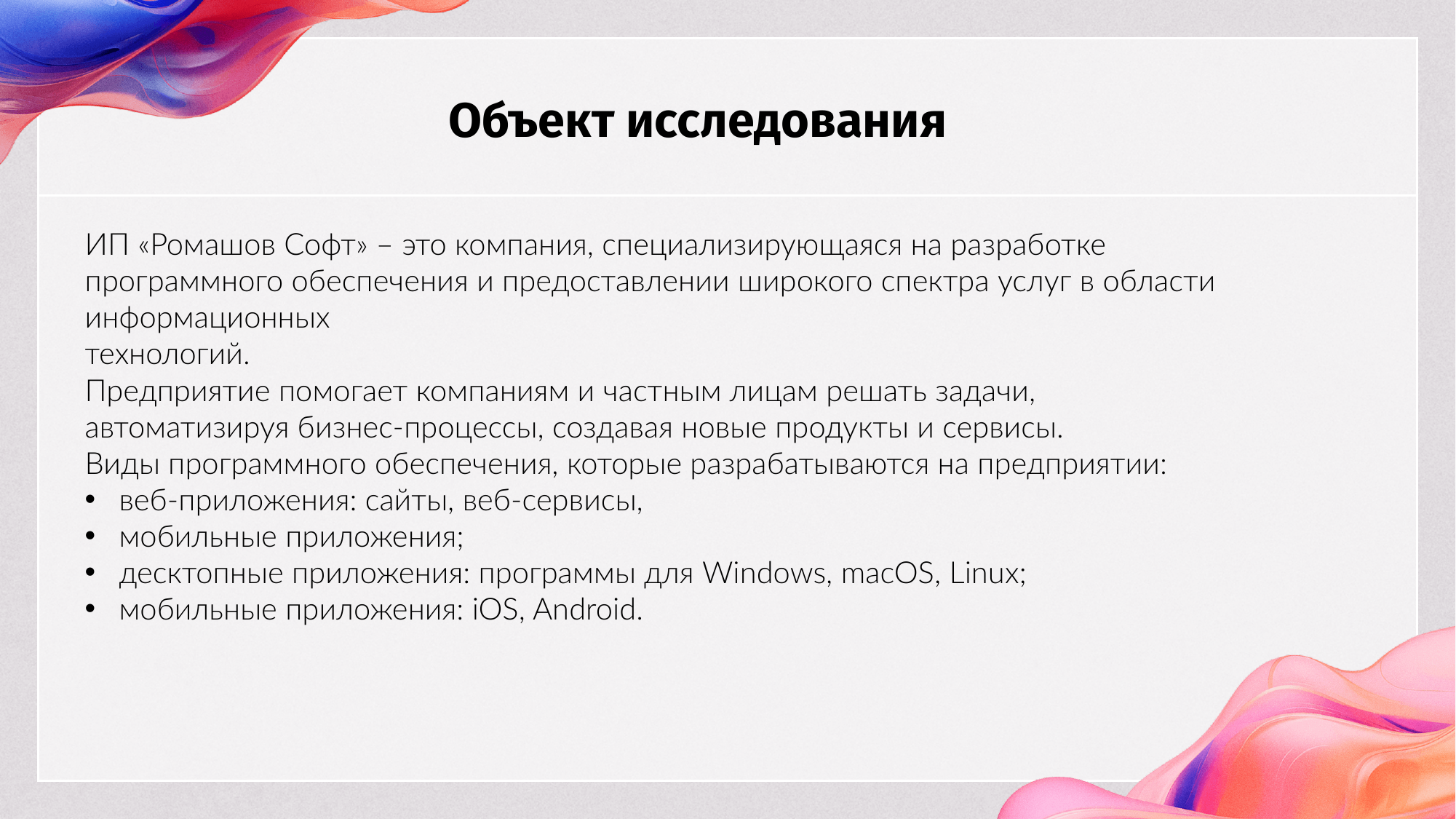

Объект исследования
ИП «Ромашов Софт» – это компания, специализирующаяся на разработке программного обеспечения и предоставлении широкого спектра услуг в области информационных
технологий.
Предприятие помогает компаниям и частным лицам решать задачи, автоматизируя бизнес-процессы, создавая новые продукты и сервисы.
Виды программного обеспечения, которые разрабатываются на предприятии:
веб-приложения: сайты, веб-сервисы,
мобильные приложения;
десктопные приложения: программы для Windows, macOS, Linux;
мобильные приложения: iOS, Android.